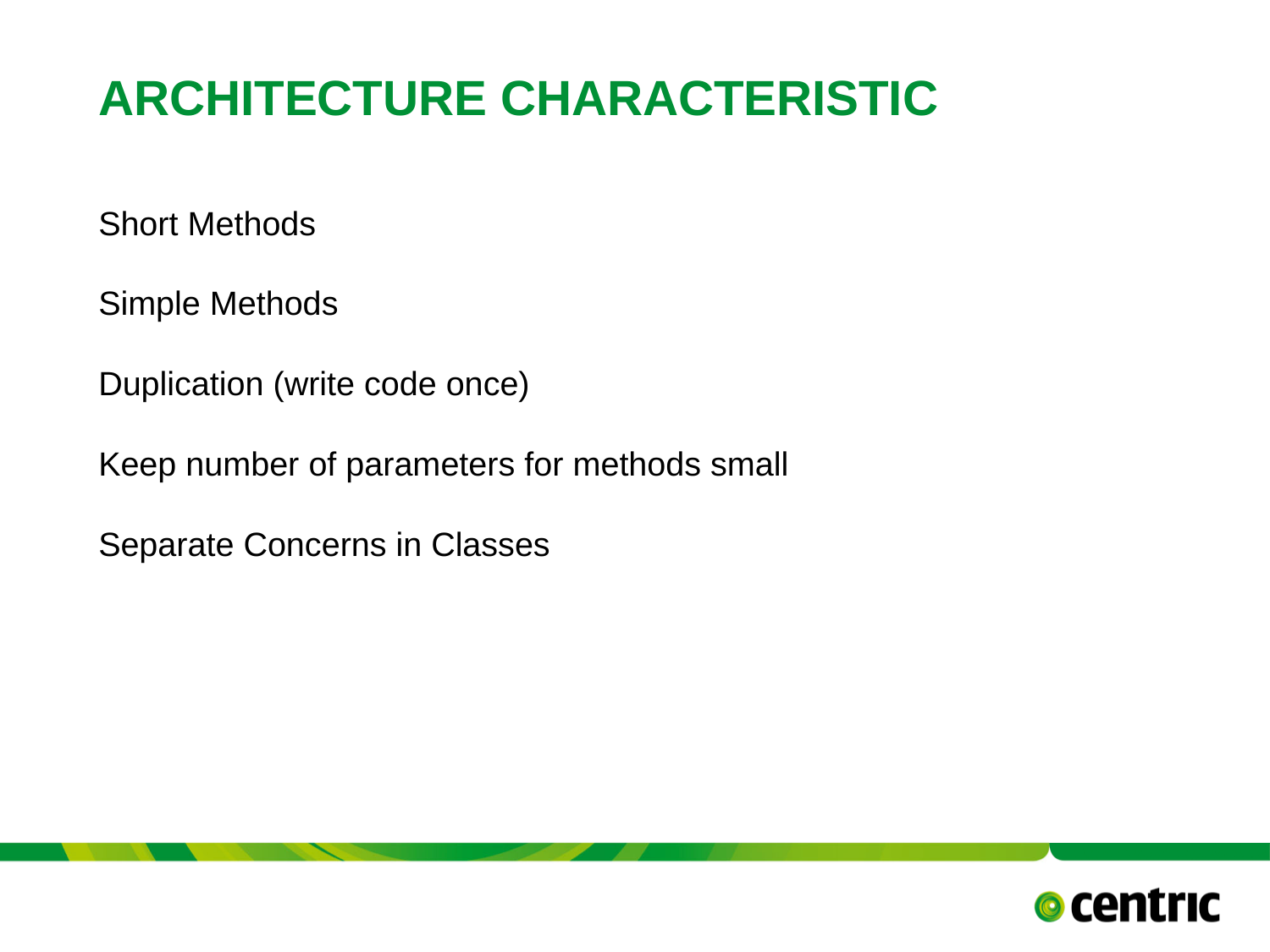

# Architecture Characteristic
Short Methods

Simple Methods

Duplication (write code once)

Keep number of parameters for methods small

Separate Concerns in Classes

TITLE PRESENTATION
April 20, 2019